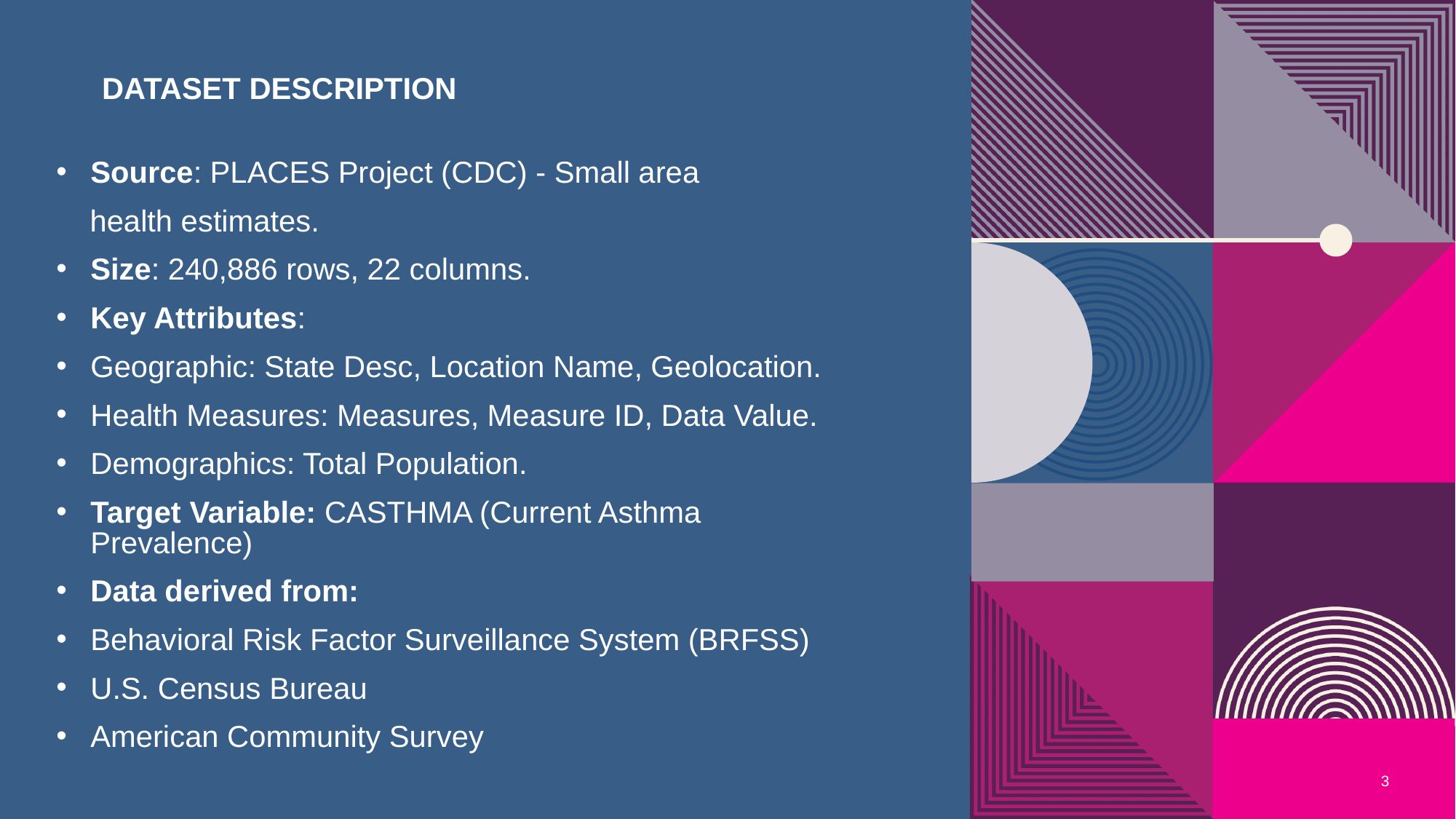

# Dataset Description

Source: PLACES Project (CDC) - Small area
    health estimates.
Size: 240,886 rows, 22 columns.
Key Attributes:
Geographic: State Desc, Location Name, Geolocation.
Health Measures: Measures, Measure ID, Data Value.
Demographics: Total Population.
Target Variable: CASTHMA (Current Asthma Prevalence)
Data derived from:
Behavioral Risk Factor Surveillance System (BRFSS)
U.S. Census Bureau
American Community Survey

3